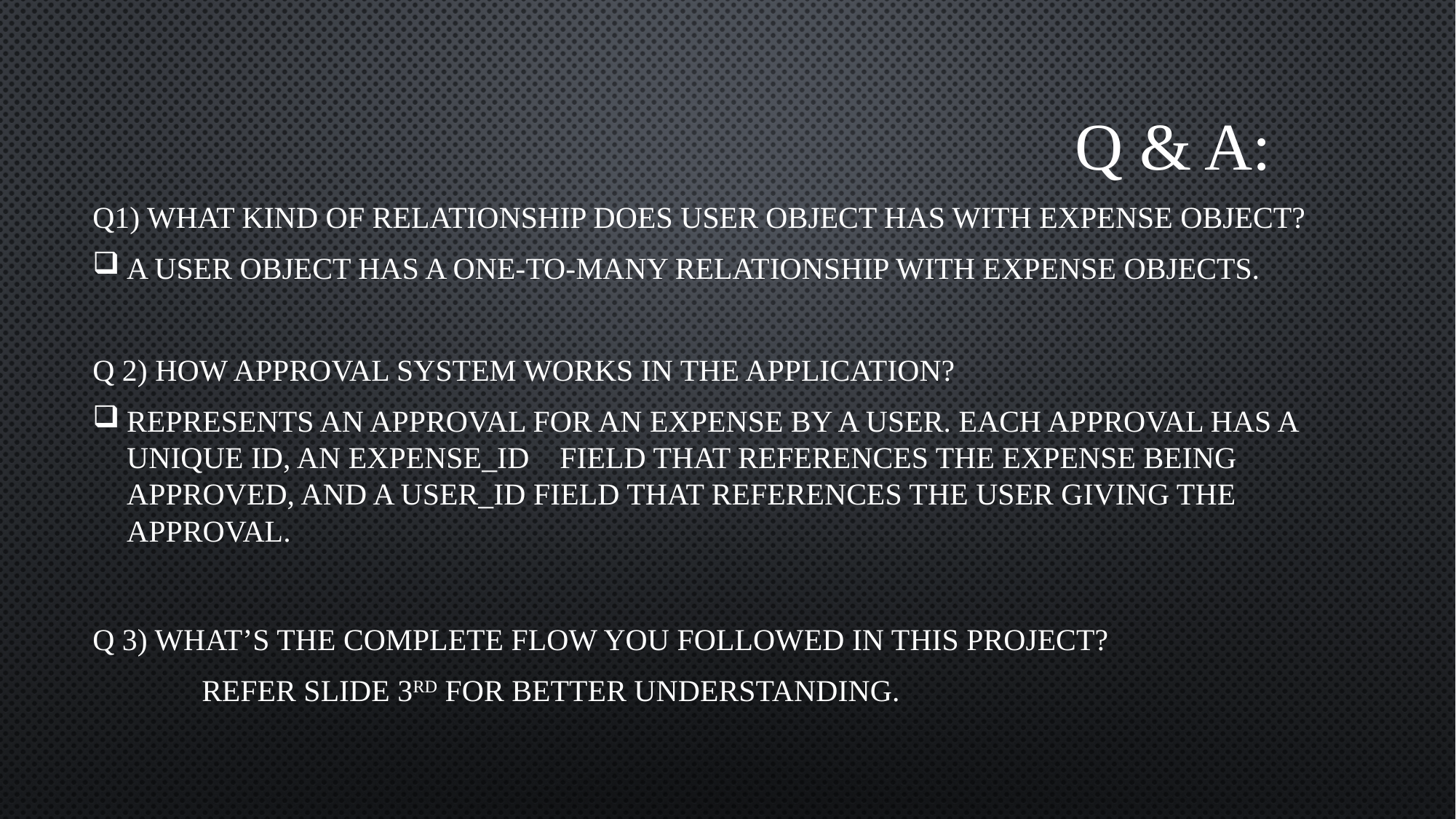

Q & A:
q1) what kind of relationship does user object has with expense object?
a user object has a one-to-many relationship with expense objects.

q 2) how approval system works in the application?
represents an approval for an expense by a user. each approval has a unique id, an expense_id    field that references the expense being approved, and a user_id field that references the user giving the approval.

q 3) what’s the complete flow you followed in this project?
	refer slide 3rd for better understanding.